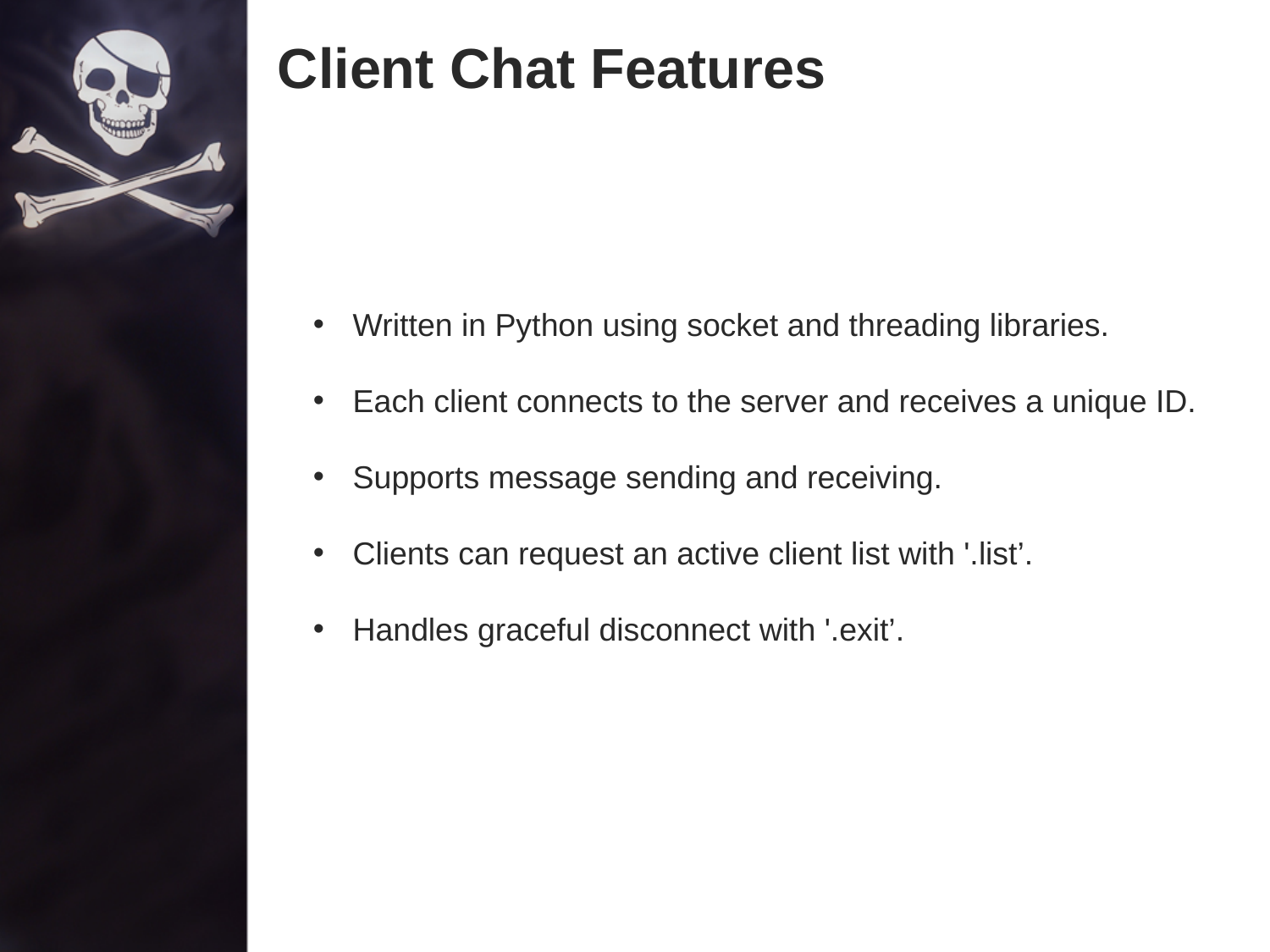

# Client Chat Features

Written in Python using socket and threading libraries.

Each client connects to the server and receives a unique ID.

Supports message sending and receiving.

Clients can request an active client list with '.list’.

Handles graceful disconnect with '.exit’.